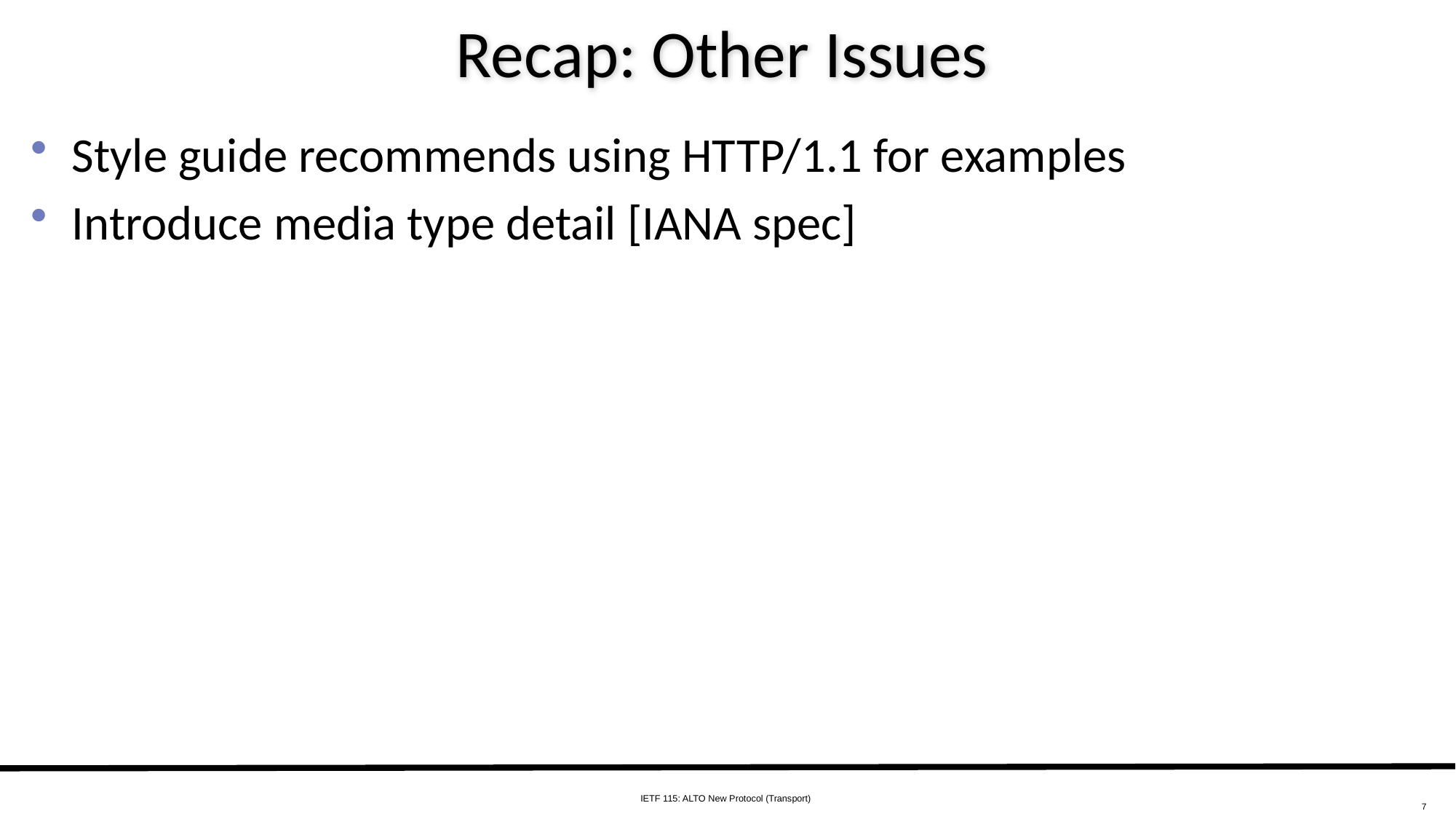

# Recap: Other Issues
Style guide recommends using HTTP/1.1 for examples
Introduce media type detail [IANA spec]